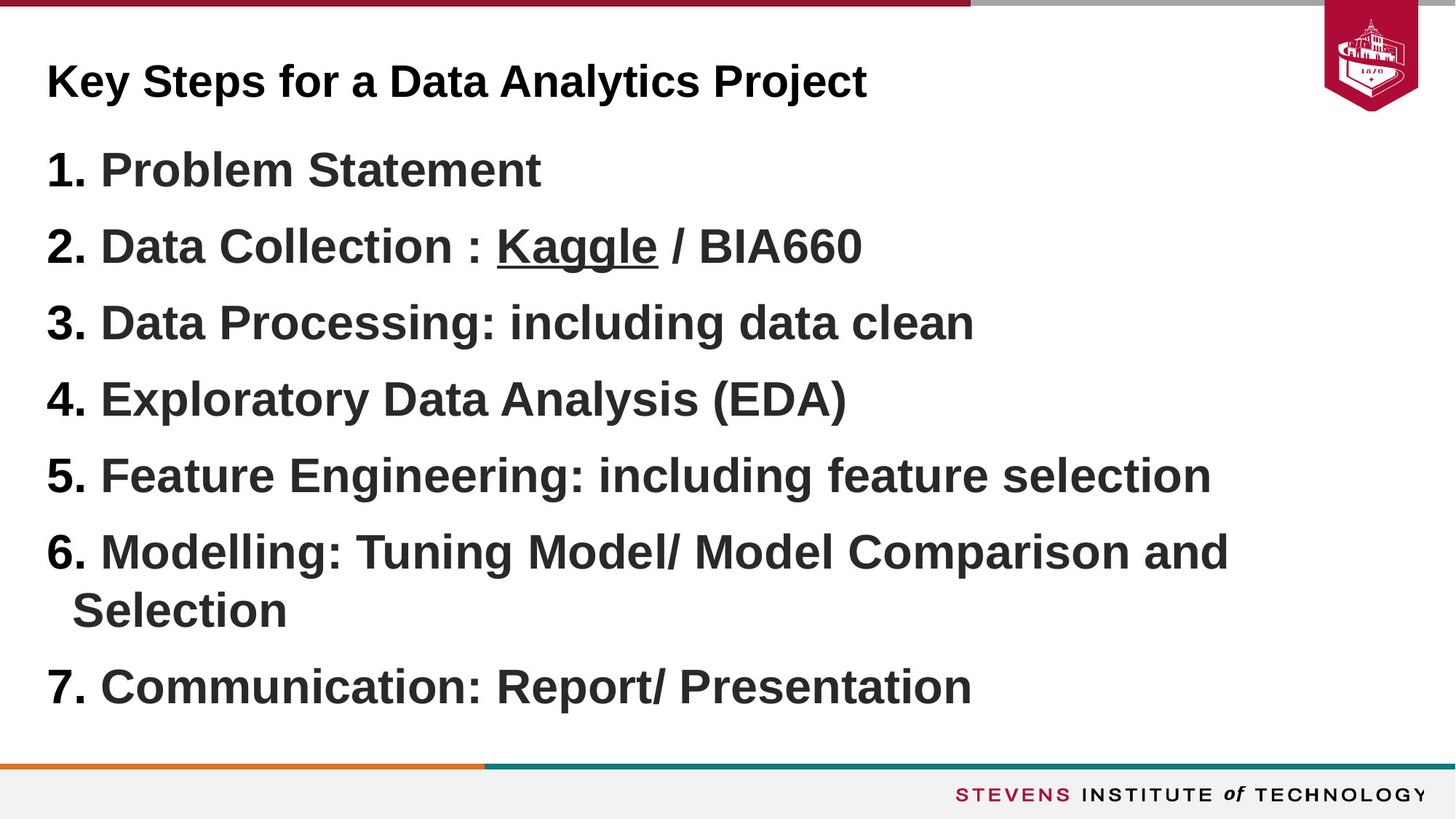

Key Steps for a Data Analytics Project
 Problem Statement
 Data Collection : Kaggle / BIA660
 Data Processing: including data clean
 Exploratory Data Analysis (EDA)
 Feature Engineering: including feature selection
 Modelling: Tuning Model/ Model Comparison and Selection
 Communication: Report/ Presentation